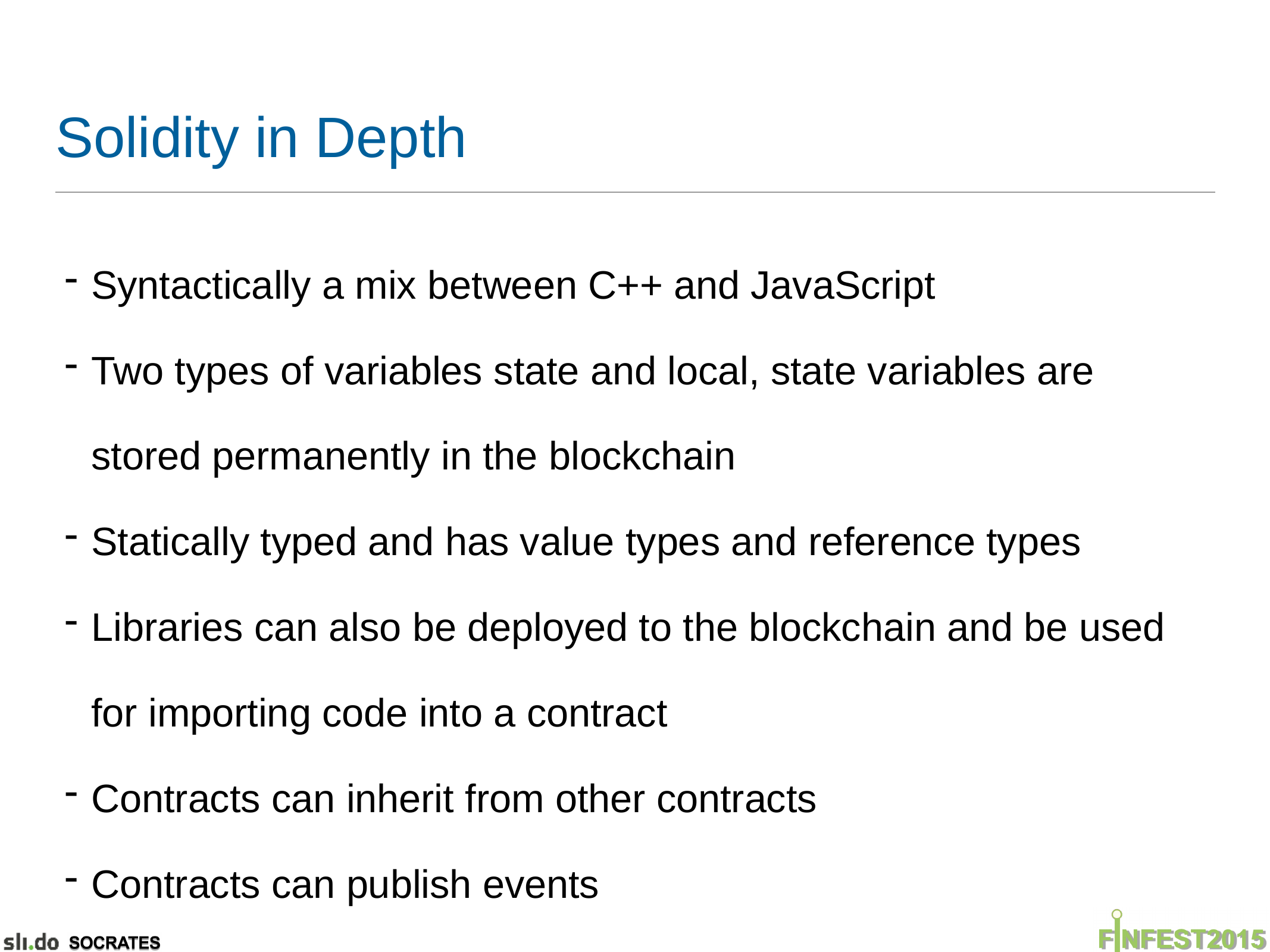

# Solidity in Depth
Syntactically a mix between C++ and JavaScript
Two types of variables state and local, state variables are stored permanently in the blockchain
Statically typed and has value types and reference types
Libraries can also be deployed to the blockchain and be used for importing code into a contract
Contracts can inherit from other contracts
Contracts can publish events